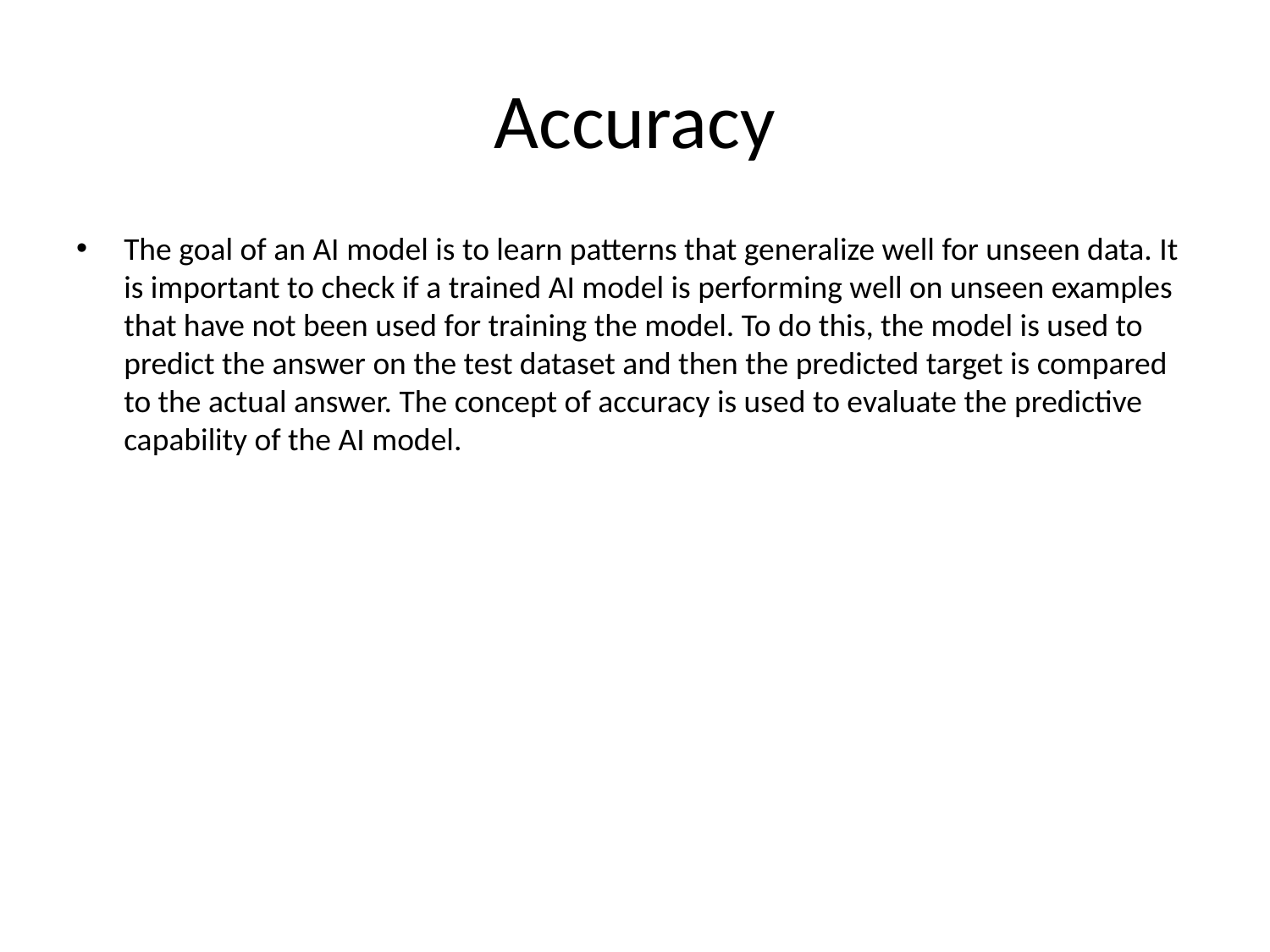

# Accuracy
The goal of an AI model is to learn patterns that generalize well for unseen data. It is important to check if a trained AI model is performing well on unseen examples that have not been used for training the model. To do this, the model is used to predict the answer on the test dataset and then the predicted target is compared to the actual answer. The concept of accuracy is used to evaluate the predictive capability of the AI model.